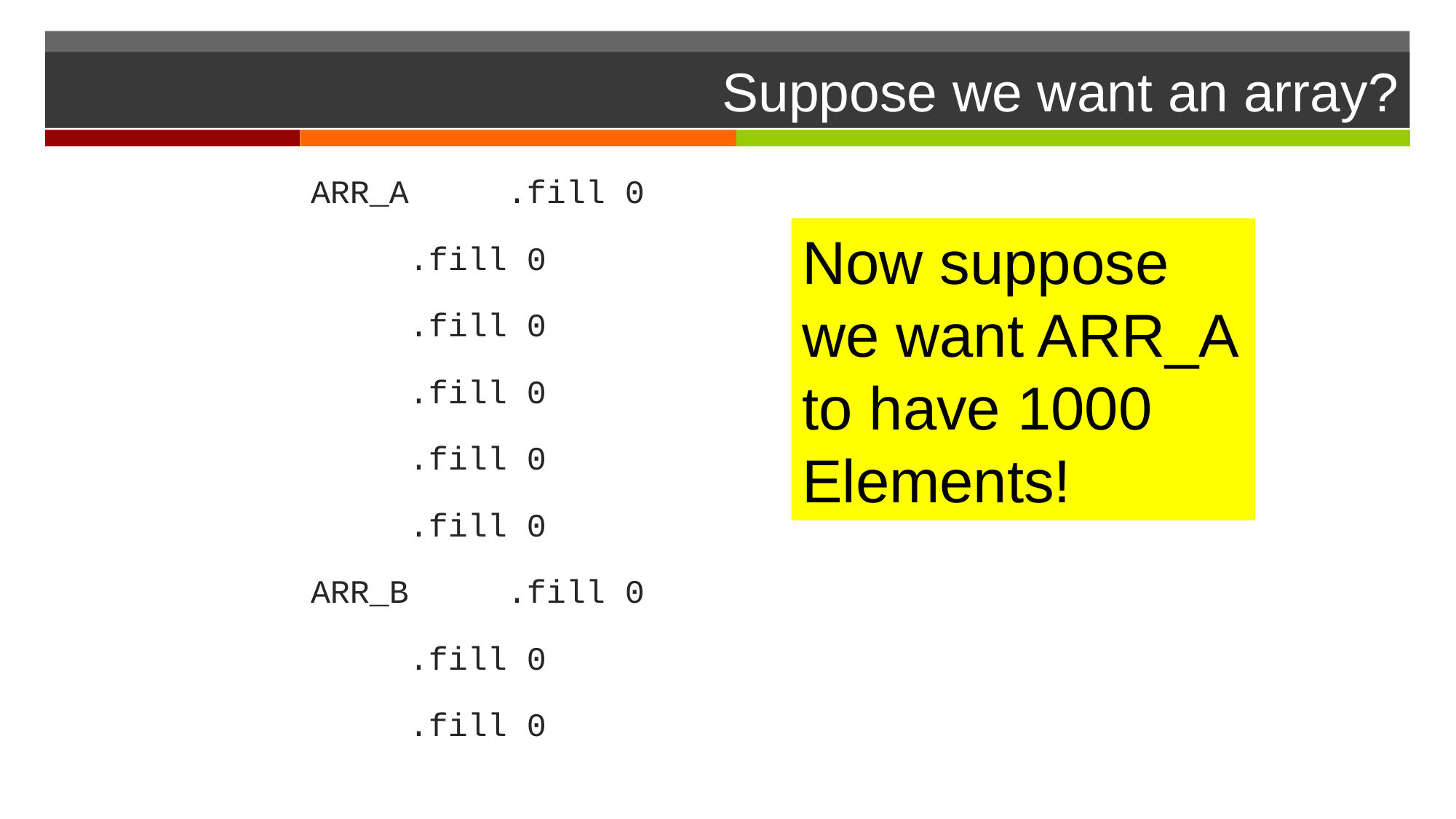

# Suppose we want an array?
ARR_A	.fill 0
	.fill 0
	.fill 0
	.fill 0
	.fill 0
	.fill 0
ARR_B	.fill 0
	.fill 0
	.fill 0

Now suppose we want ARR_A to have 1000 Elements!